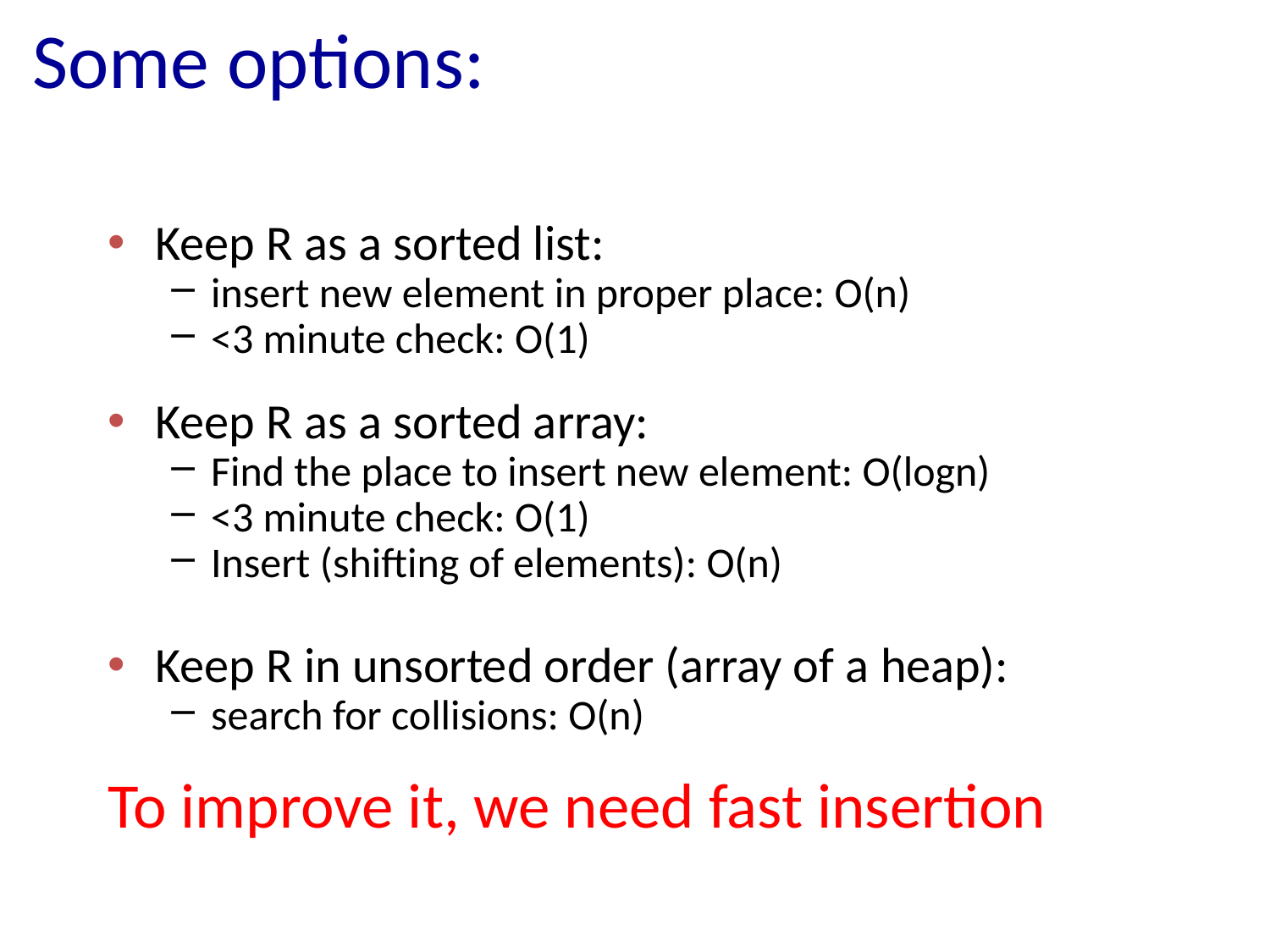

# Some options:
Keep R as a sorted list:
insert new element in proper place: O(n)
<3 minute check: O(1)

Keep R as a sorted array:
Find the place to insert new element: O(logn)
<3 minute check: O(1)
Insert (shifting of elements): O(n)

Keep R in unsorted order (array of a heap):
search for collisions: O(n)

To improve it, we need fast insertion